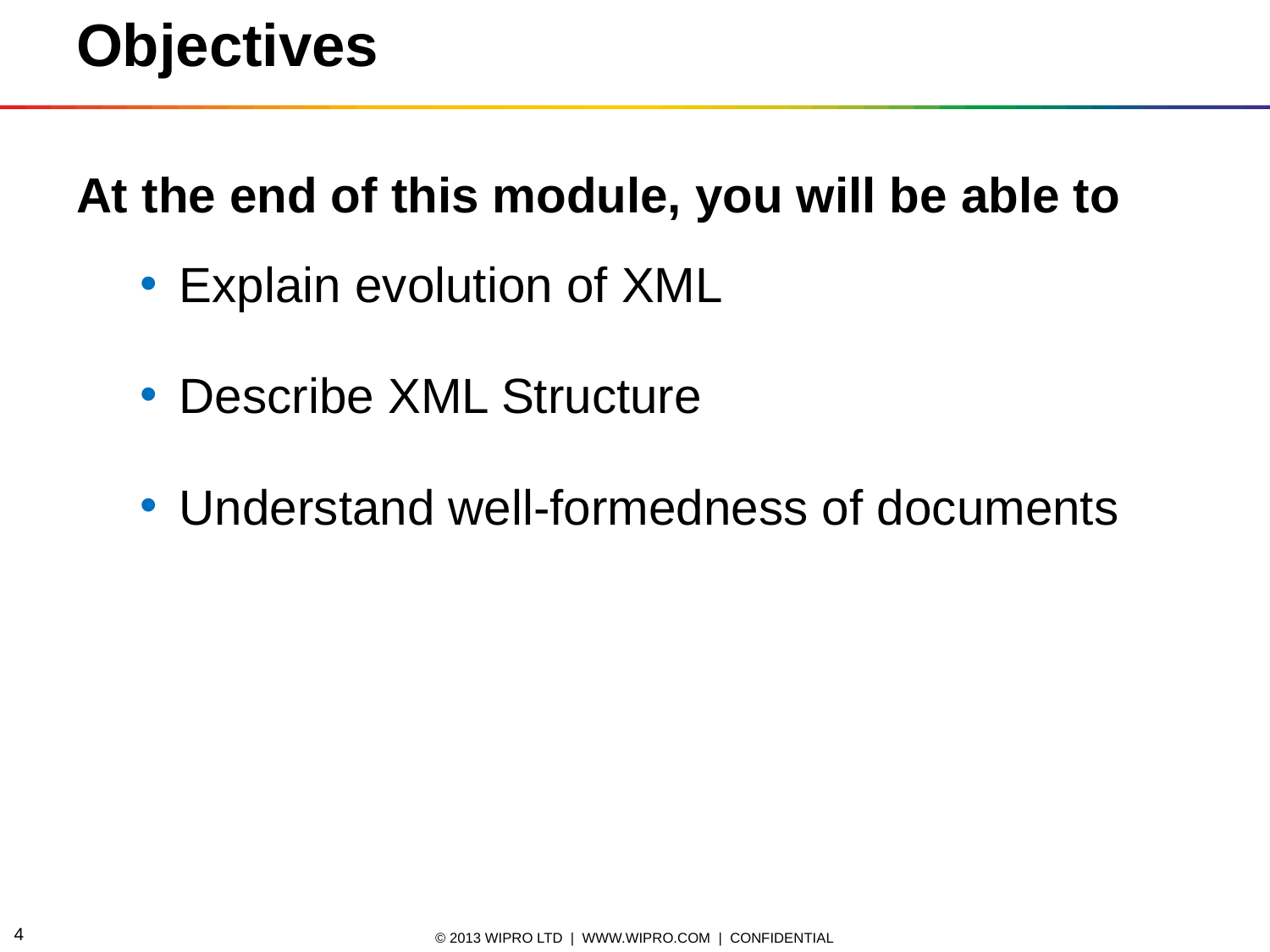

Objectives

At the end of this module, you will be able to

Explain evolution of XML

Describe XML Structure

Understand well-formedness of documents